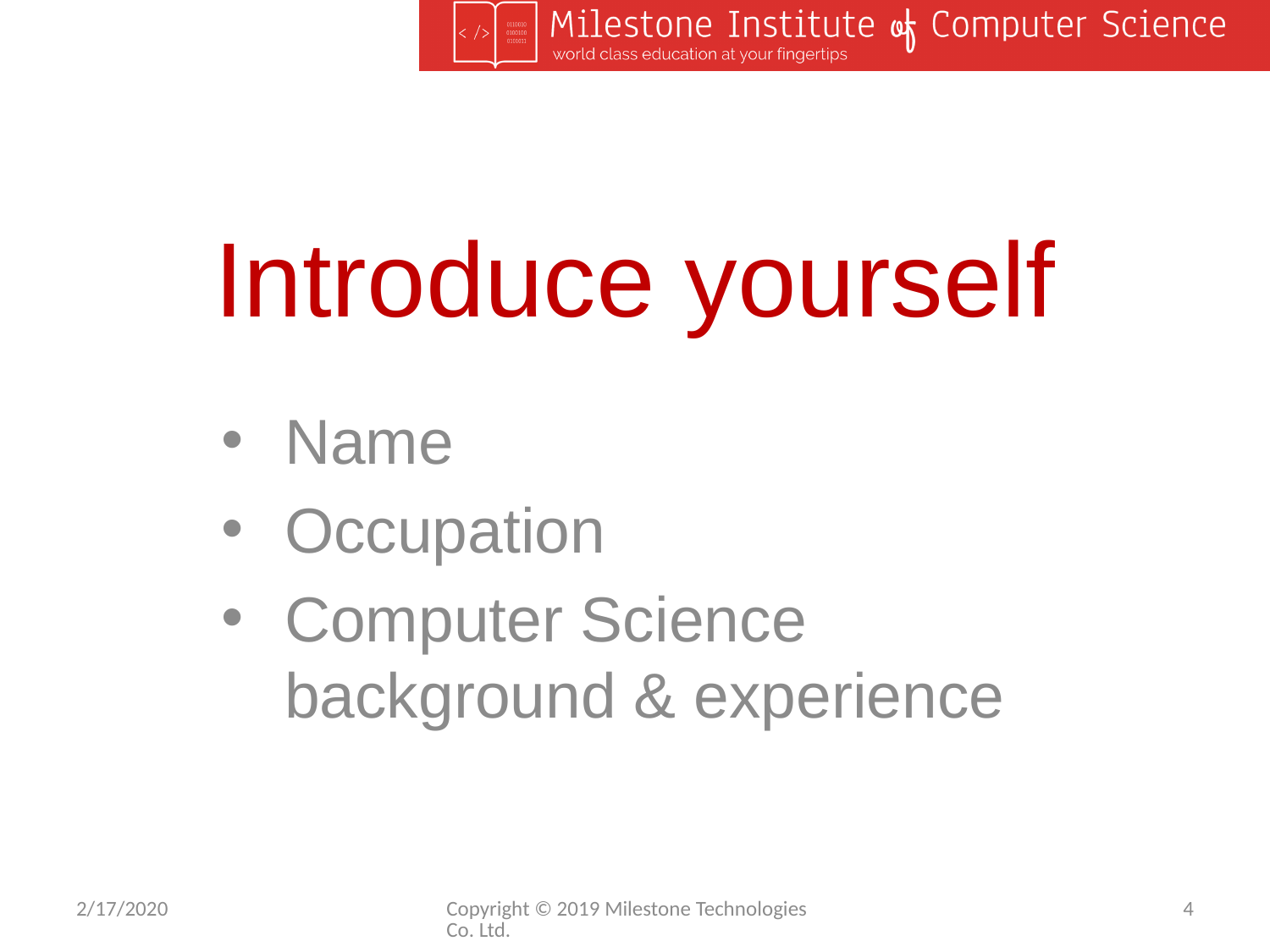

# Introduce yourself
Name
Occupation
Computer Science background & experience
2/17/2020
Copyright © 2019 Milestone Technologies Co. Ltd.
4